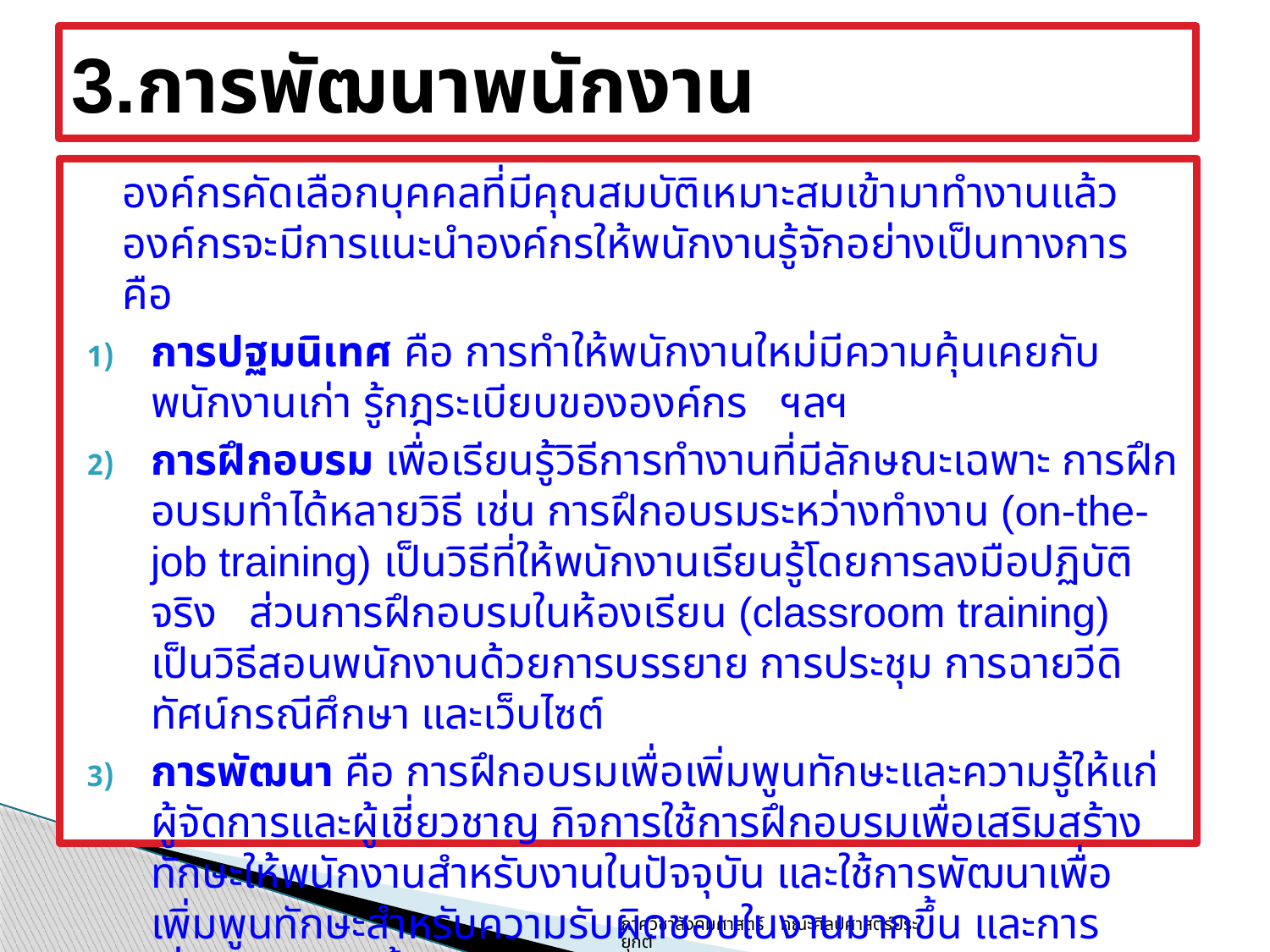

# 3.การพัฒนาพนักงาน
	องค์กรคัดเลือกบุคคลที่มีคุณสมบัติเหมาะสมเข้ามาทำงานแล้ว องค์กรจะมีการแนะนำองค์กรให้พนักงานรู้จักอย่างเป็นทางการ คือ
การปฐมนิเทศ คือ การทำให้พนักงานใหม่มีความคุ้นเคยกับพนักงานเก่า รู้กฎระเบียบขององค์กร   ฯลฯ
การฝึกอบรม เพื่อเรียนรู้วิธีการทำงานที่มีลักษณะเฉพาะ การฝึกอบรมทำได้หลายวิธี เช่น การฝึกอบรมระหว่างทำงาน (on-the-job training) เป็นวิธีที่ให้พนักงานเรียนรู้โดยการลงมือปฏิบัติจริง   ส่วนการฝึกอบรมในห้องเรียน (classroom training) เป็นวิธีสอนพนักงานด้วยการบรรยาย การประชุม การฉายวีดิทัศน์กรณีศึกษา และเว็บไซต์
การพัฒนา คือ การฝึกอบรมเพื่อเพิ่มพูนทักษะและความรู้ให้แก่ผู้จัดการและผู้เชี่ยวชาญ กิจการใช้การฝึกอบรมเพื่อเสริมสร้างทักษะให้พนักงานสำหรับงานในปัจจุบัน และใช้การพัฒนาเพื่อเพิ่มพูนทักษะสำหรับความรับผิดชอบในงานมากขึ้น และการเลื่อนตำแหน่งขึ้นสูง

ภาควิชาสังคมศาสตร์   คณะศิลปศาสตร์ประยุกต์